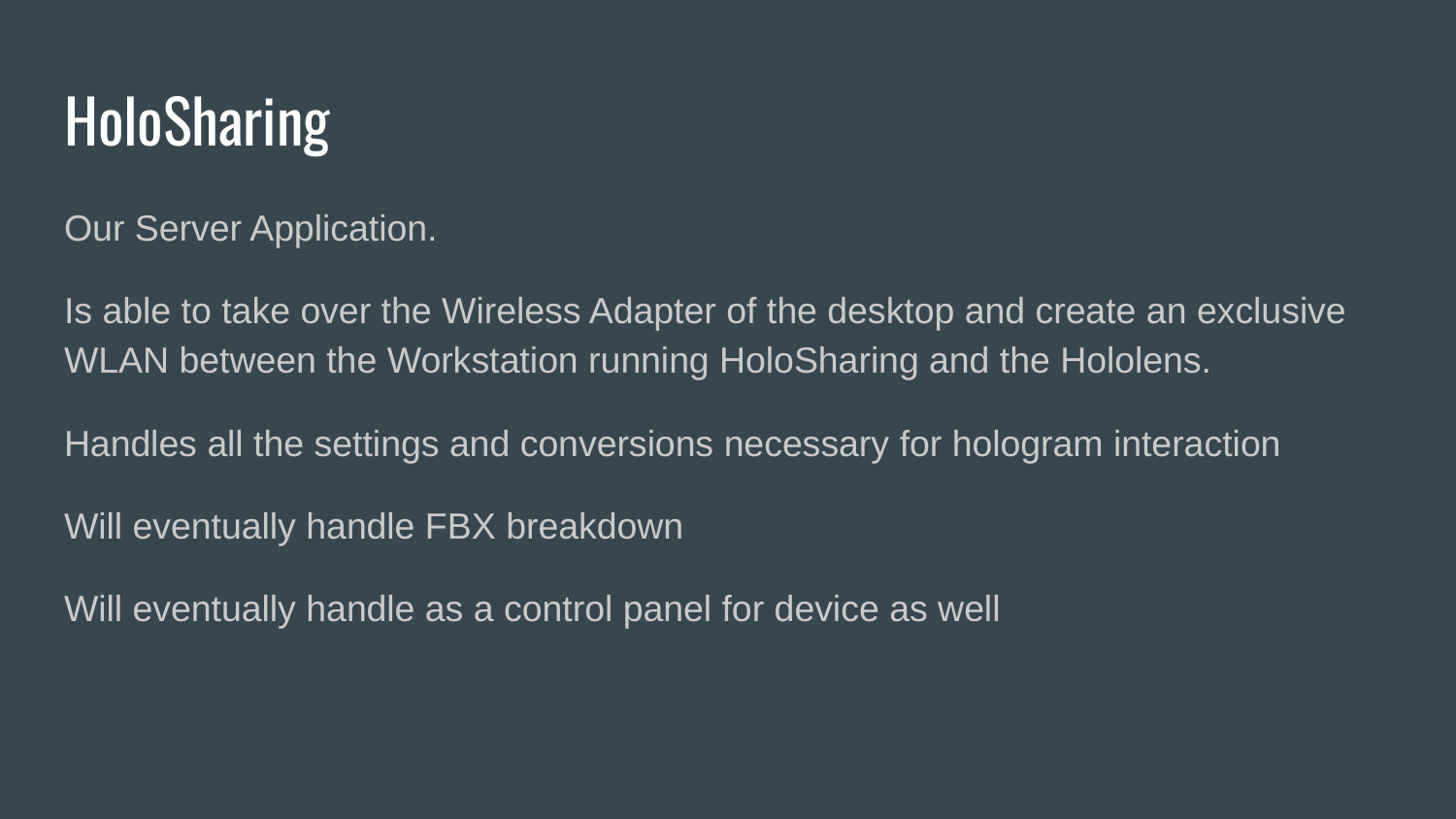

# HoloSharing
Our Server Application.
Is able to take over the Wireless Adapter of the desktop and create an exclusive WLAN between the Workstation running HoloSharing and the Hololens.
Handles all the settings and conversions necessary for hologram interaction
Will eventually handle FBX breakdown
Will eventually handle as a control panel for device as well